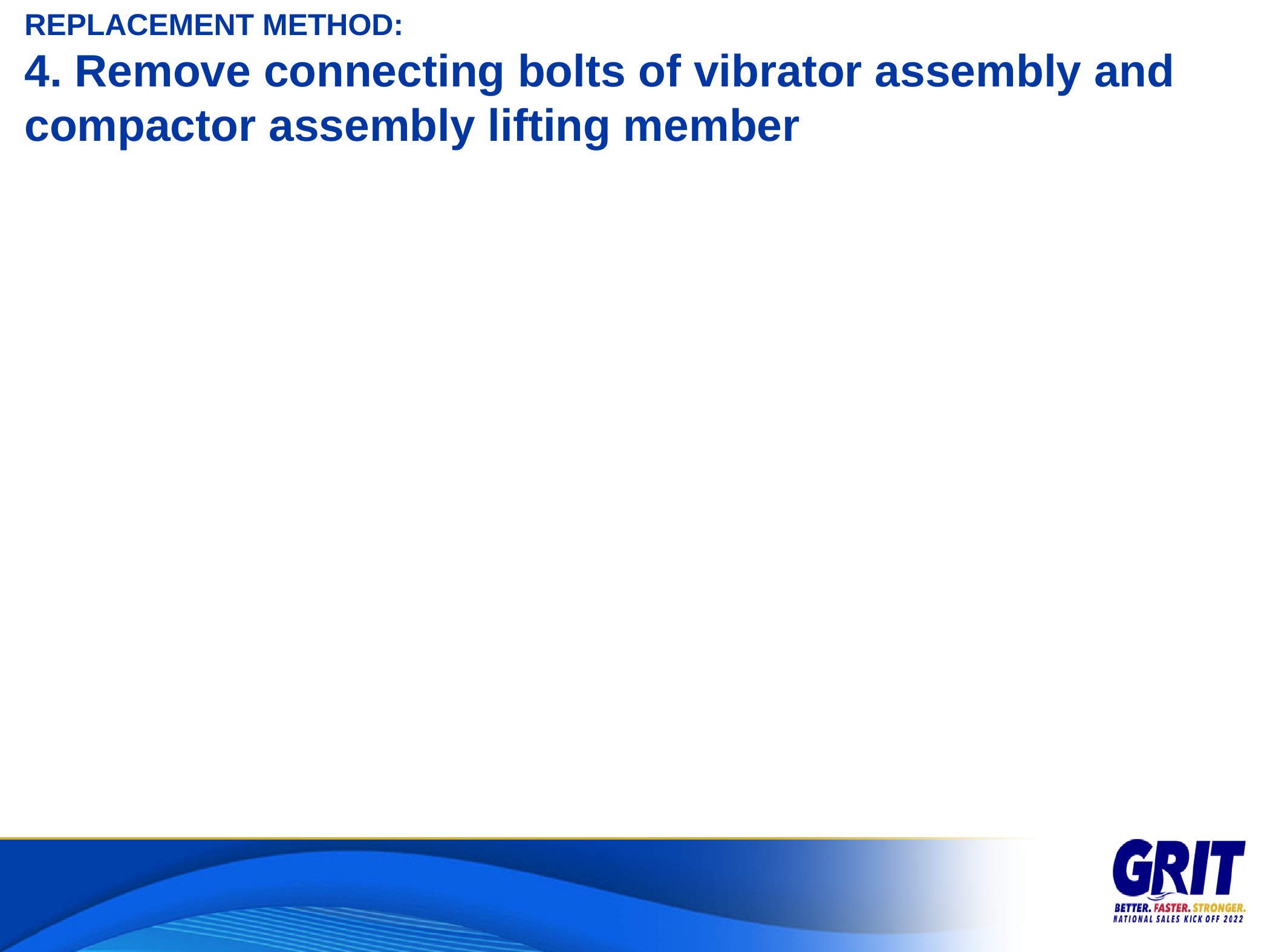

REPLACEMENT METHOD:
4. Remove connecting bolts of vibrator assembly and compactor assembly lifting member
6